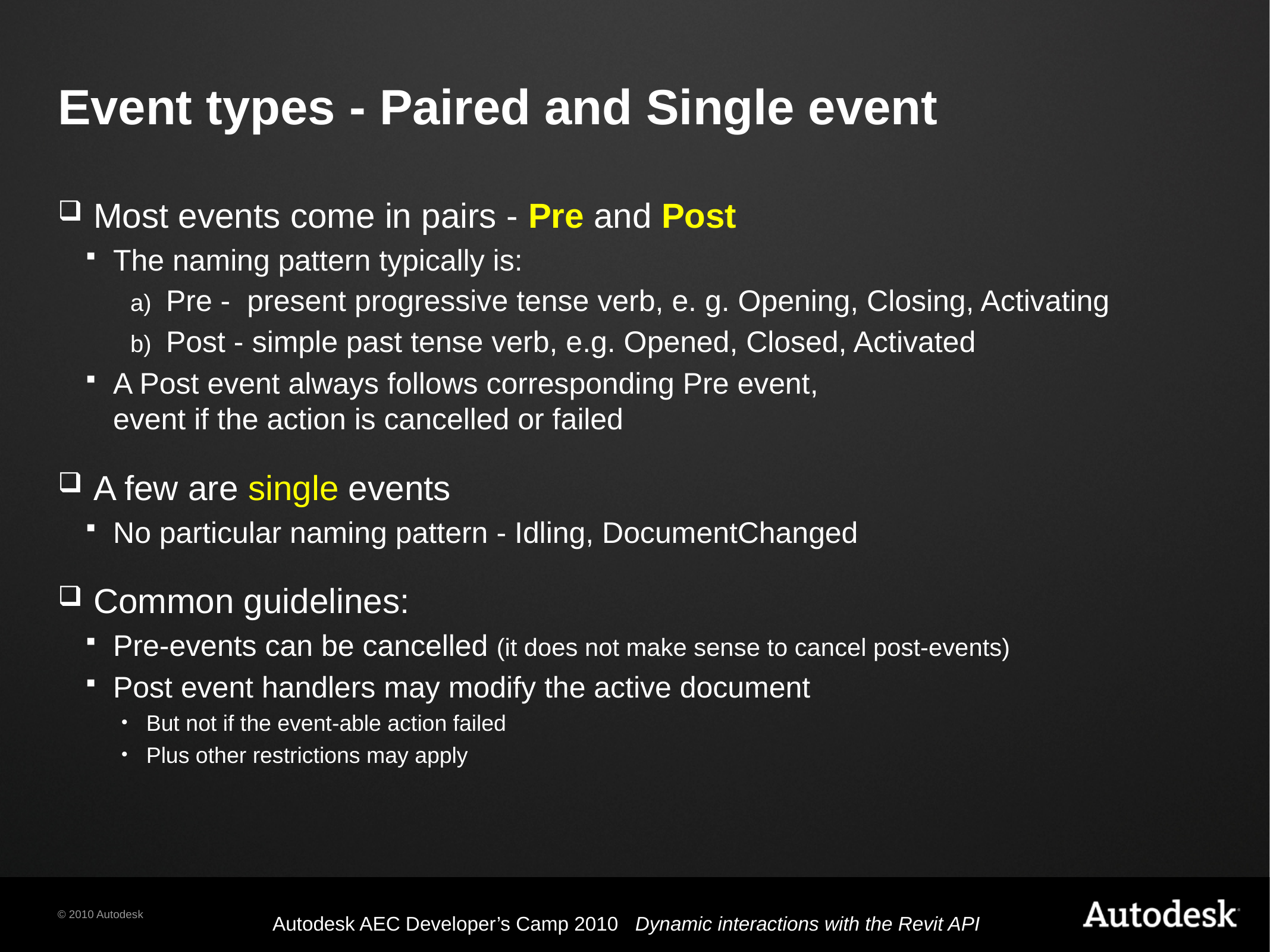

# Event types - Paired and Single event
Most events come in pairs - Pre and Post
The naming pattern typically is:
Pre -  present progressive tense verb, e. g. Opening, Closing, Activating
Post - simple past tense verb, e.g. Opened, Closed, Activated
A Post event always follows corresponding Pre event,
event if the action is cancelled or failed
A few are single events
No particular naming pattern - Idling, DocumentChanged
Common guidelines:
Pre-events can be cancelled (it does not make sense to cancel post-events)
Post event handlers may modify the active document
But not if the event-able action failed
Plus other restrictions may apply